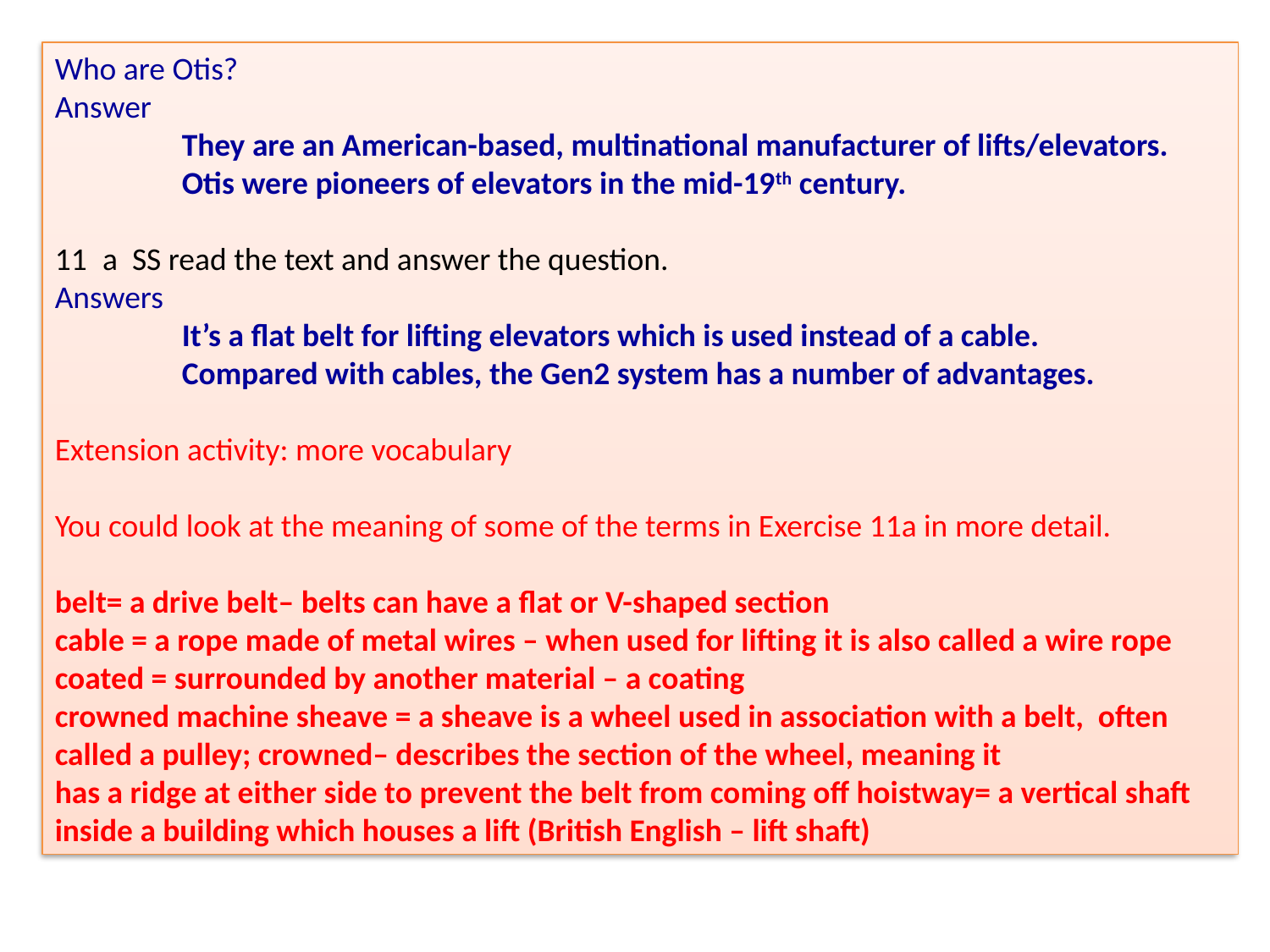

Who are Otis?
Answer
They are an American-based, multinational manufacturer of lifts/elevators.
Otis were pioneers of elevators in the mid-19th century.

a  SS read the text and answer the question.
Answers
It’s a flat belt for lifting elevators which is used instead of a cable.
Compared with cables, the Gen2 system has a number of advantages.

Extension activity: more vocabulary

You could look at the meaning of some of the terms in Exercise 11a in more detail.

belt= a drive belt– belts can have a flat or V-shaped section
cable = a rope made of metal wires – when used for lifting it is also called a wire rope
coated = surrounded by another material – a coating
crowned machine sheave = a sheave is a wheel used in association with a belt,  often called a pulley; crowned– describes the section of the wheel, meaning it
has a ridge at either side to prevent the belt from coming off hoistway= a vertical shaft inside a building which houses a lift (British English – lift shaft)